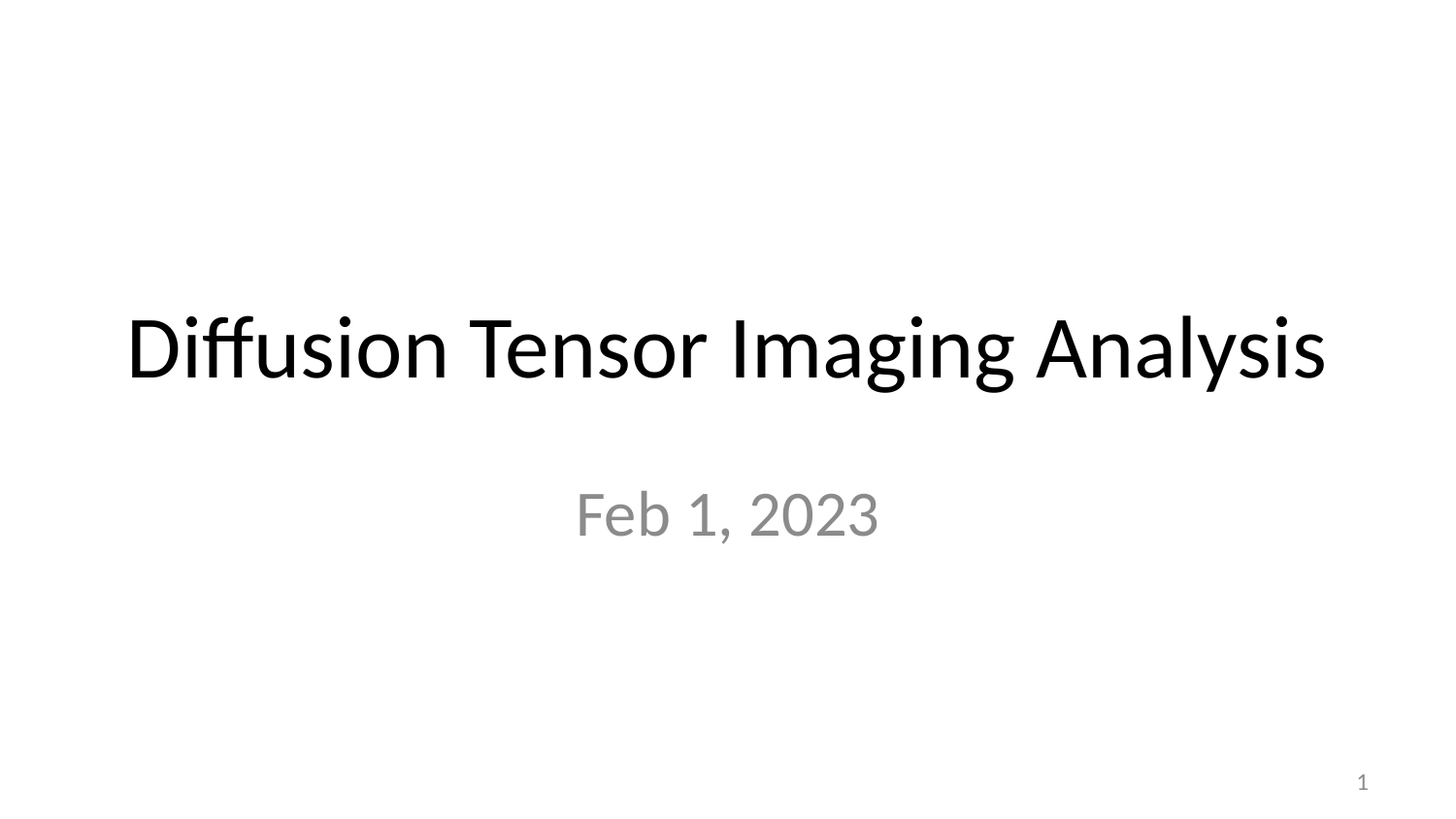

# Diffusion Tensor Imaging Analysis
Feb 1, 2023
1